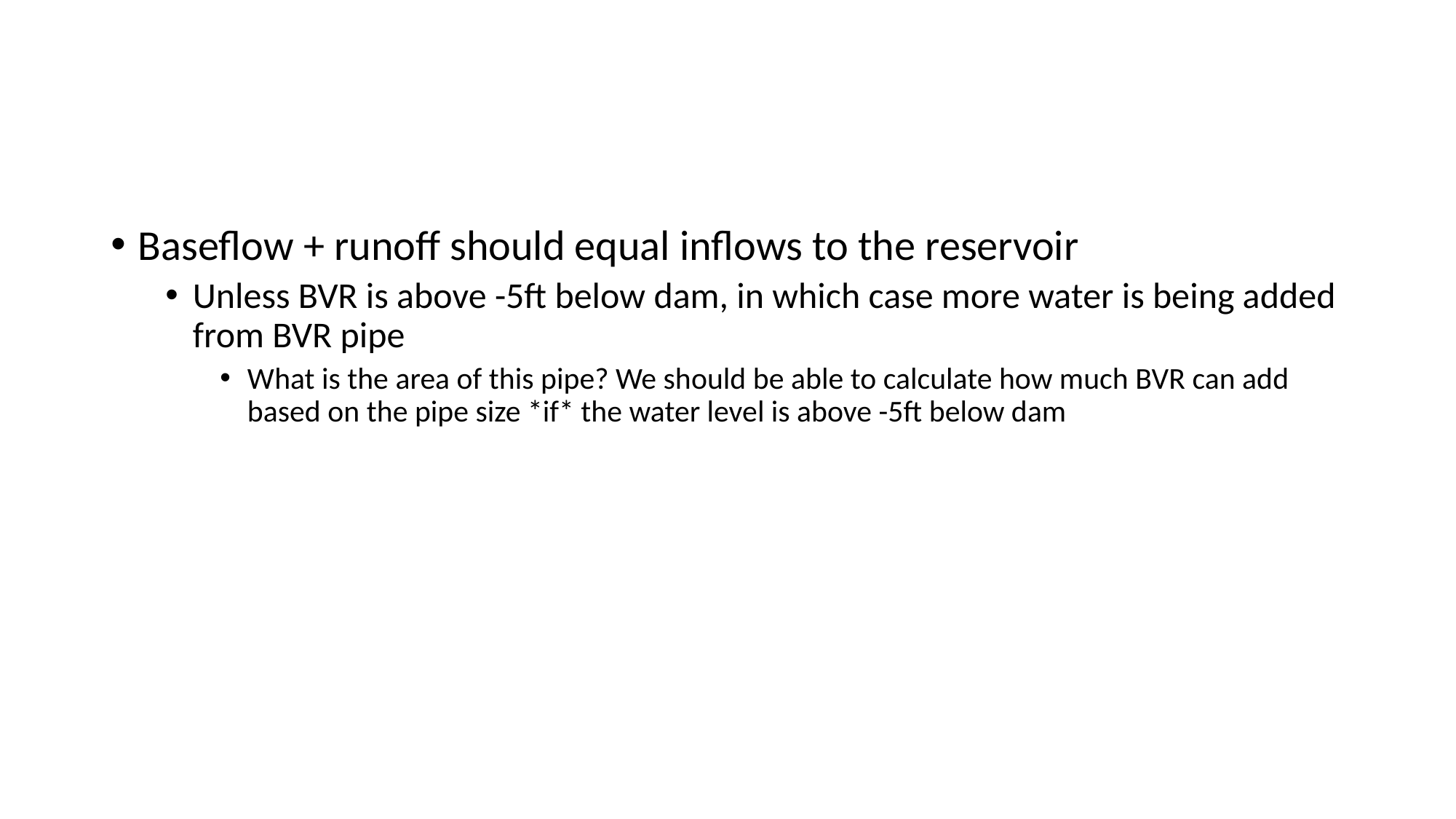

#
Baseflow + runoff should equal inflows to the reservoir
Unless BVR is above -5ft below dam, in which case more water is being added from BVR pipe
What is the area of this pipe? We should be able to calculate how much BVR can add based on the pipe size *if* the water level is above -5ft below dam